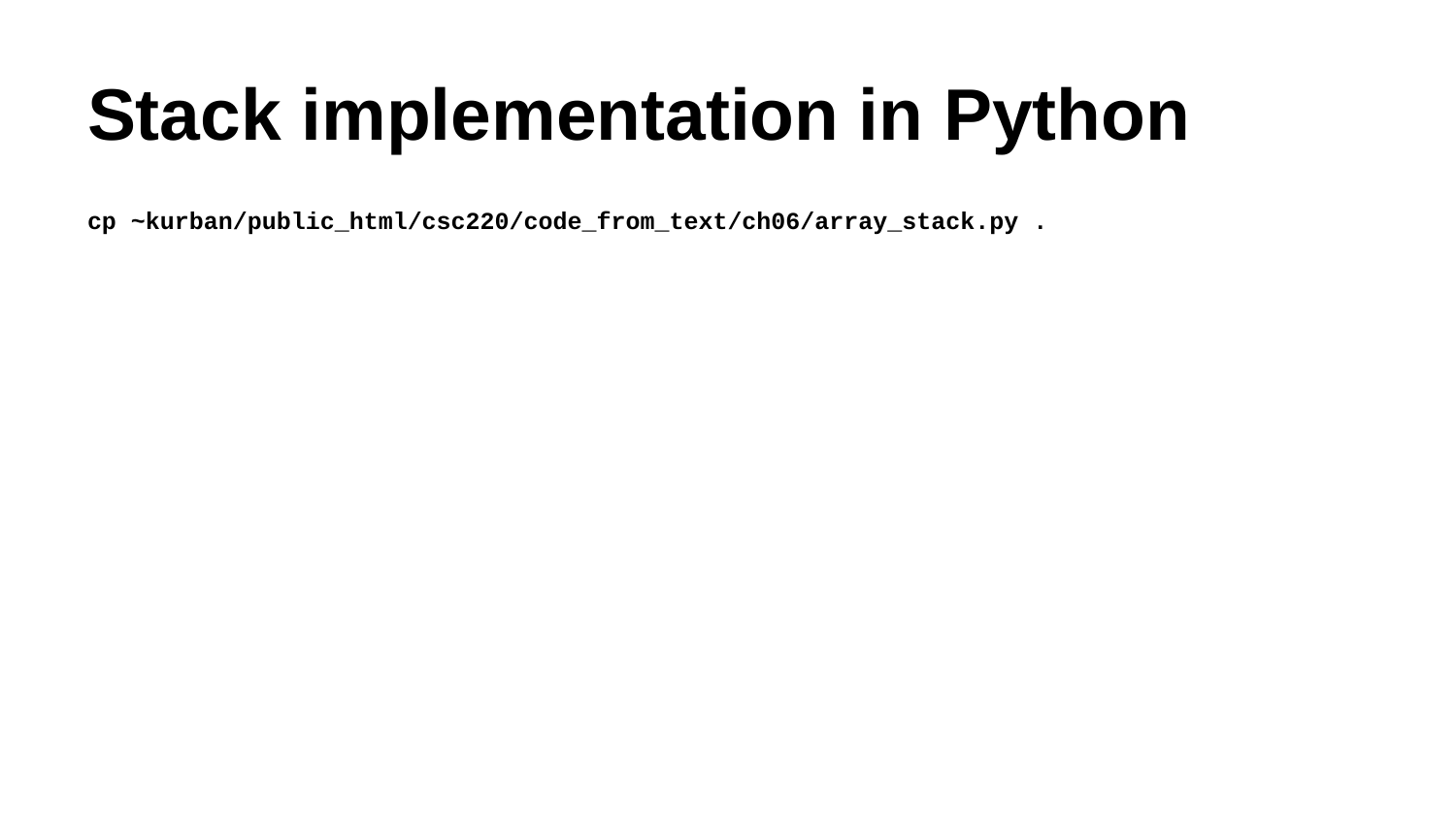

# Stack implementation in Python
cp ~kurban/public_html/csc220/code_from_text/ch06/array_stack.py .